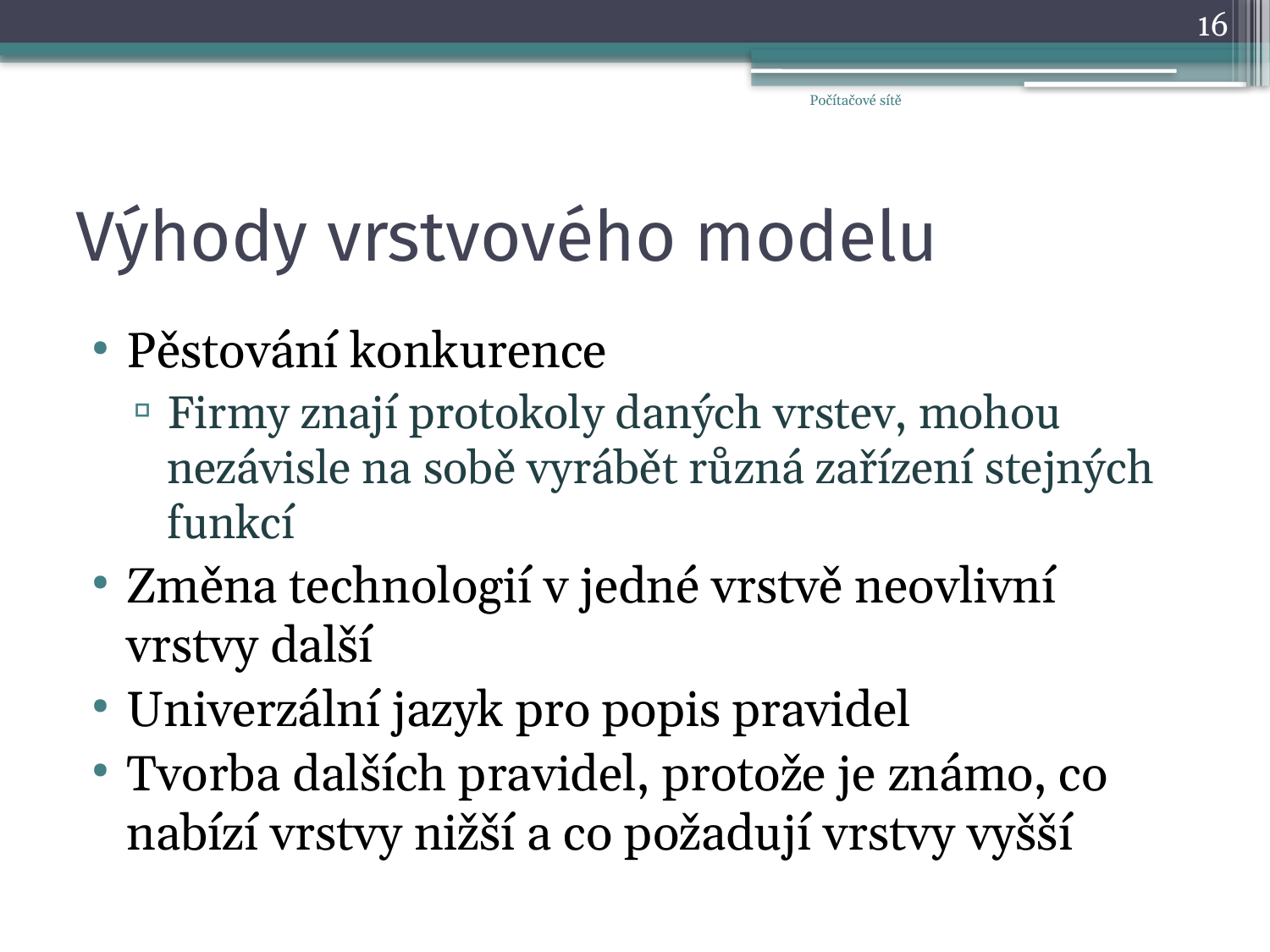

16
Počítačové sítě
# Výhody vrstvového modelu
Pěstování konkurence
Firmy znají protokoly daných vrstev, mohou nezávisle na sobě vyrábět různá zařízení stejných funkcí
Změna technologií v jedné vrstvě neovlivní vrstvy další
Univerzální jazyk pro popis pravidel
Tvorba dalších pravidel, protože je známo, co nabízí vrstvy nižší a co požadují vrstvy vyšší